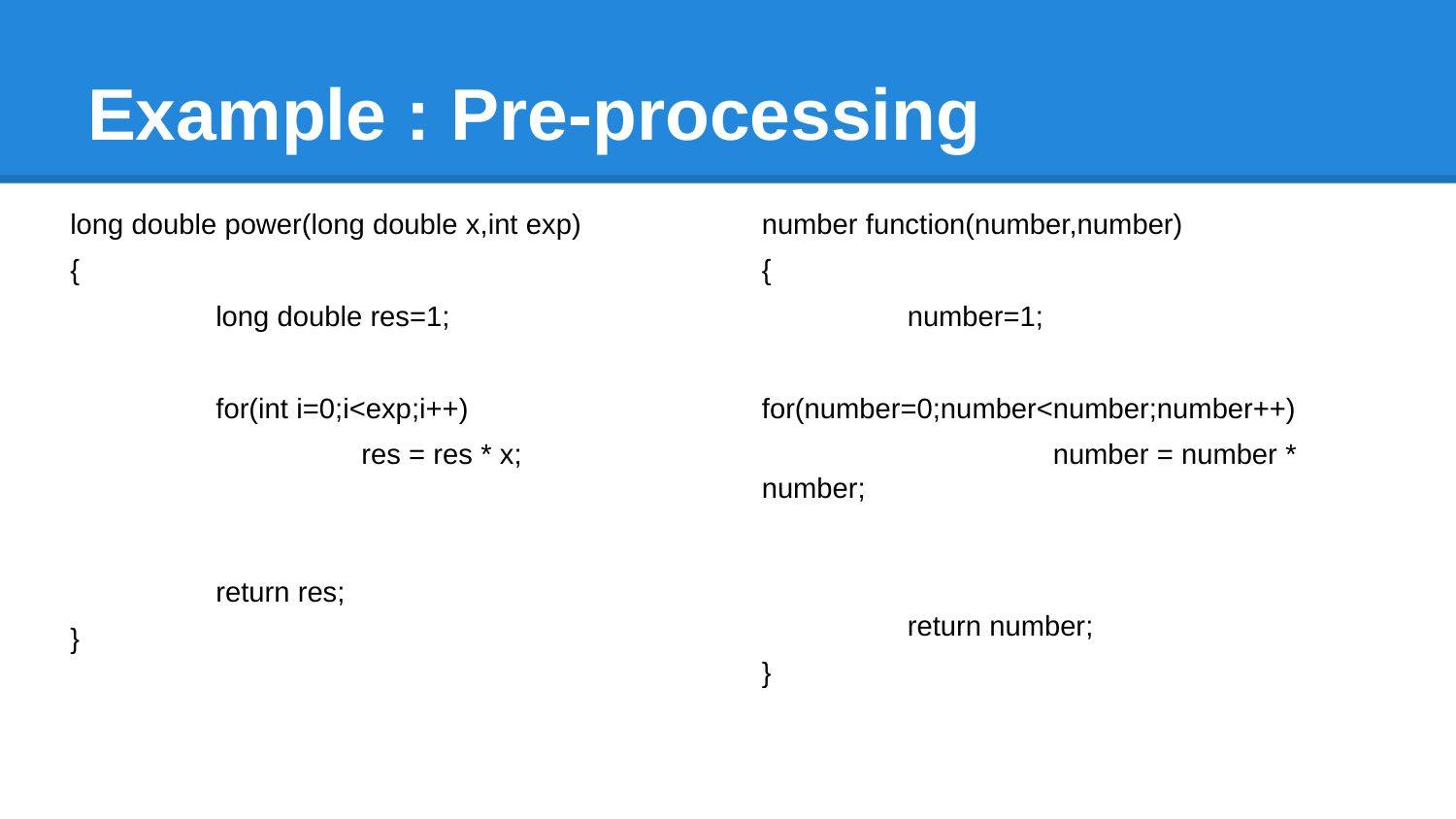

# Example : Pre-processing
long double power(long double x,int exp)
{
	long double res=1;

	for(int i=0;i<exp;i++)
		res = res * x;

	return res;
}

number function(number,number)
{
	number=1;

for(number=0;number<number;number++)
		number = number * number;

	return number;
}